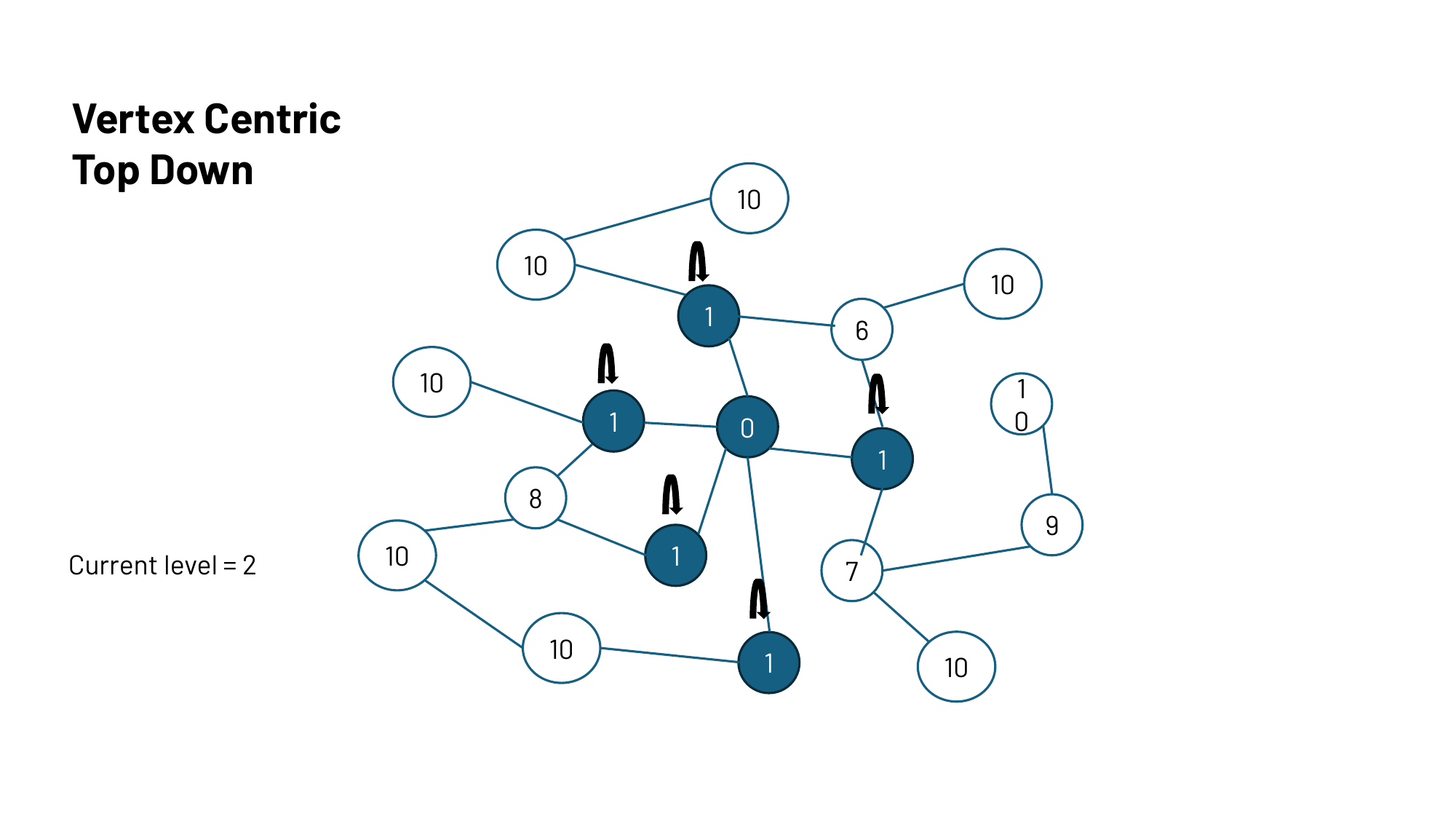

Vertex Centric Top Down
10
10

10
1
6

10
10

1
0
1
8

9
10
1
7
Current level = 2

10
10
1